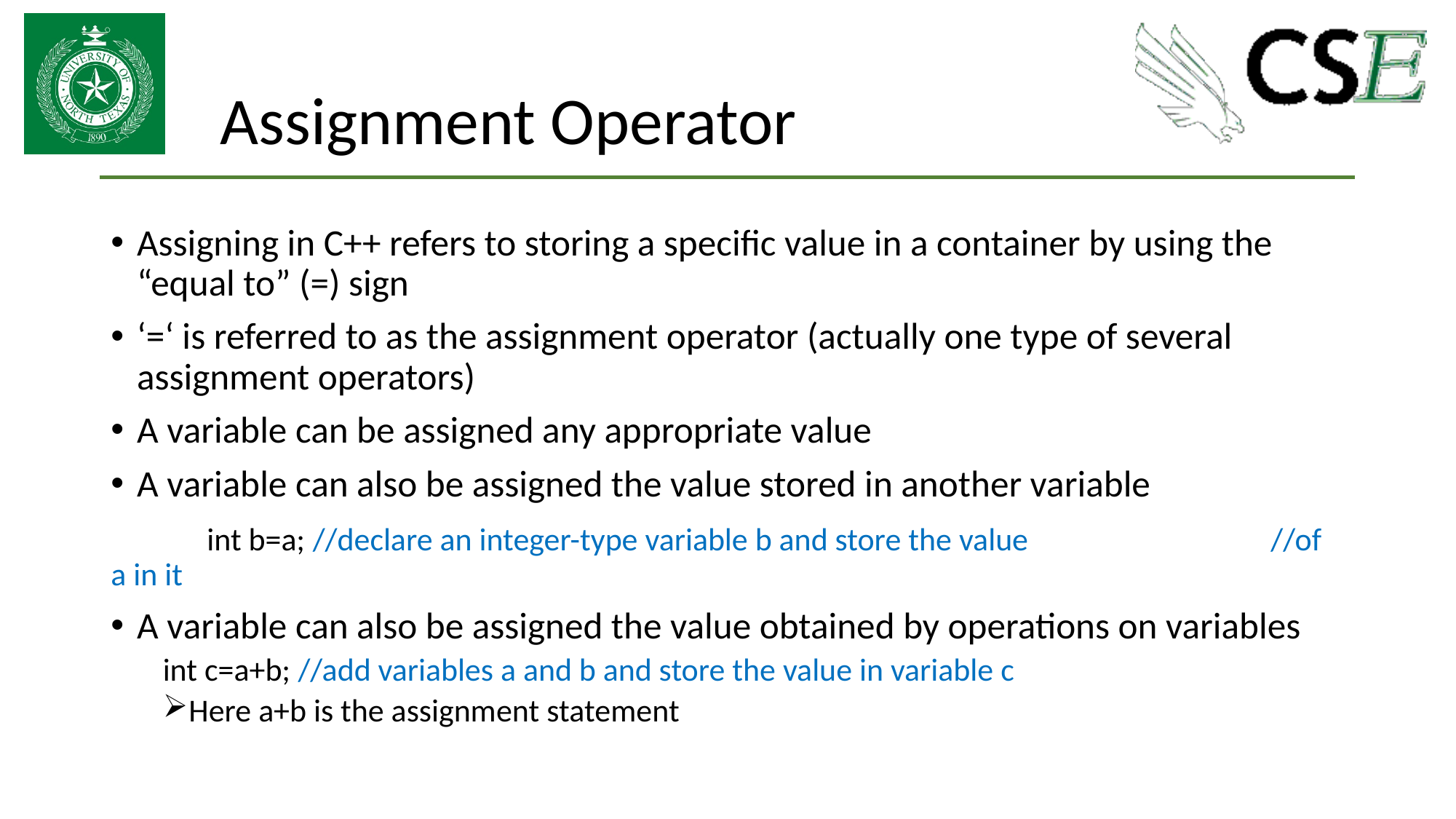

# Assignment Operator
Assigning in C++ refers to storing a specific value in a container by using the “equal to” (=) sign
‘=‘ is referred to as the assignment operator (actually one type of several assignment operators)
A variable can be assigned any appropriate value
A variable can also be assigned the value stored in another variable
	int b=a; //declare an integer-type variable b and store the value 		   			 //of a in it
A variable can also be assigned the value obtained by operations on variables
	int c=a+b; //add variables a and b and store the value in variable c
Here a+b is the assignment statement